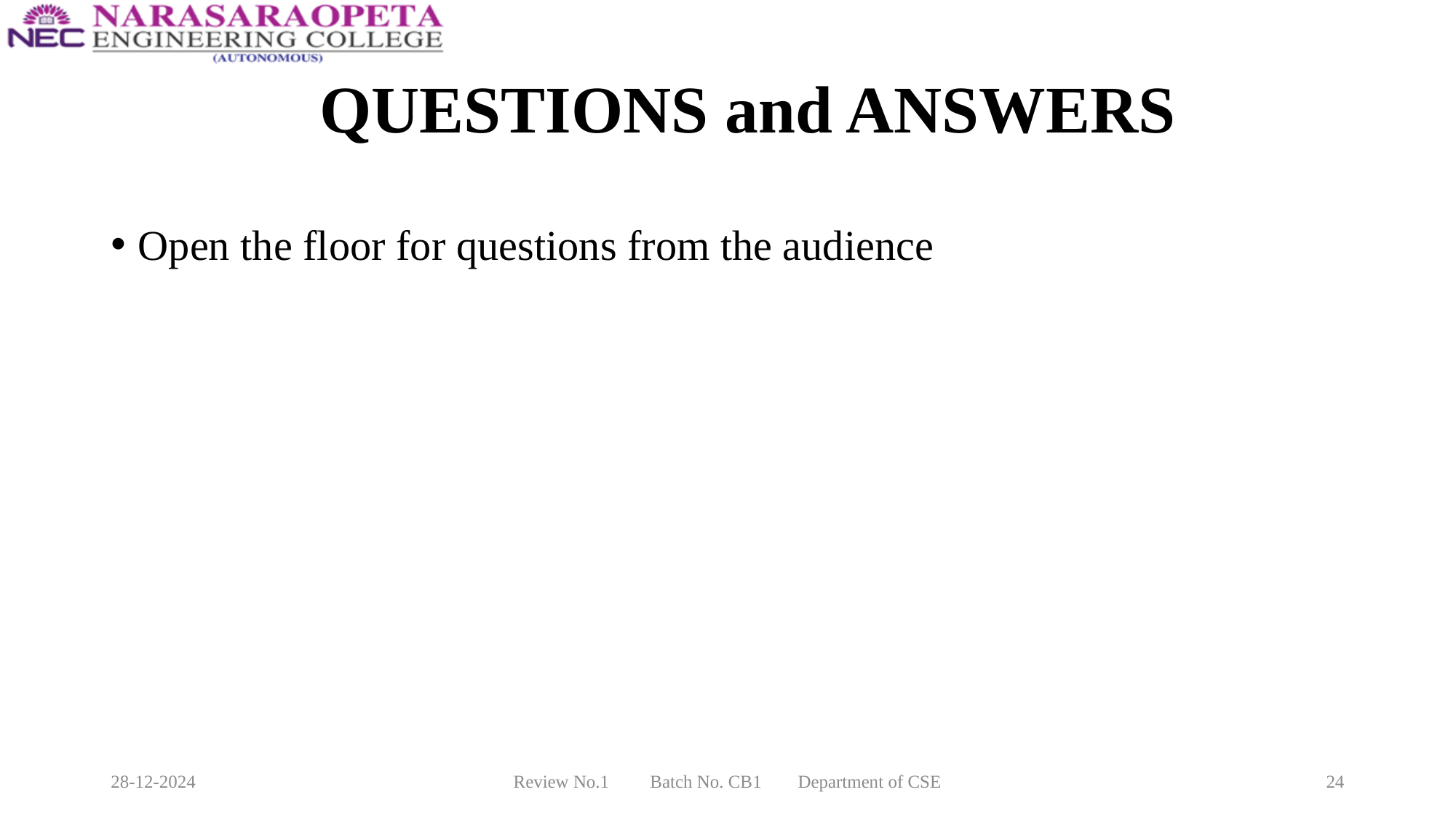

# QUESTIONS and ANSWERS
Open the floor for questions from the audience

28-12-2024
Review No.1         Batch No. CB1        Department of CSE
24